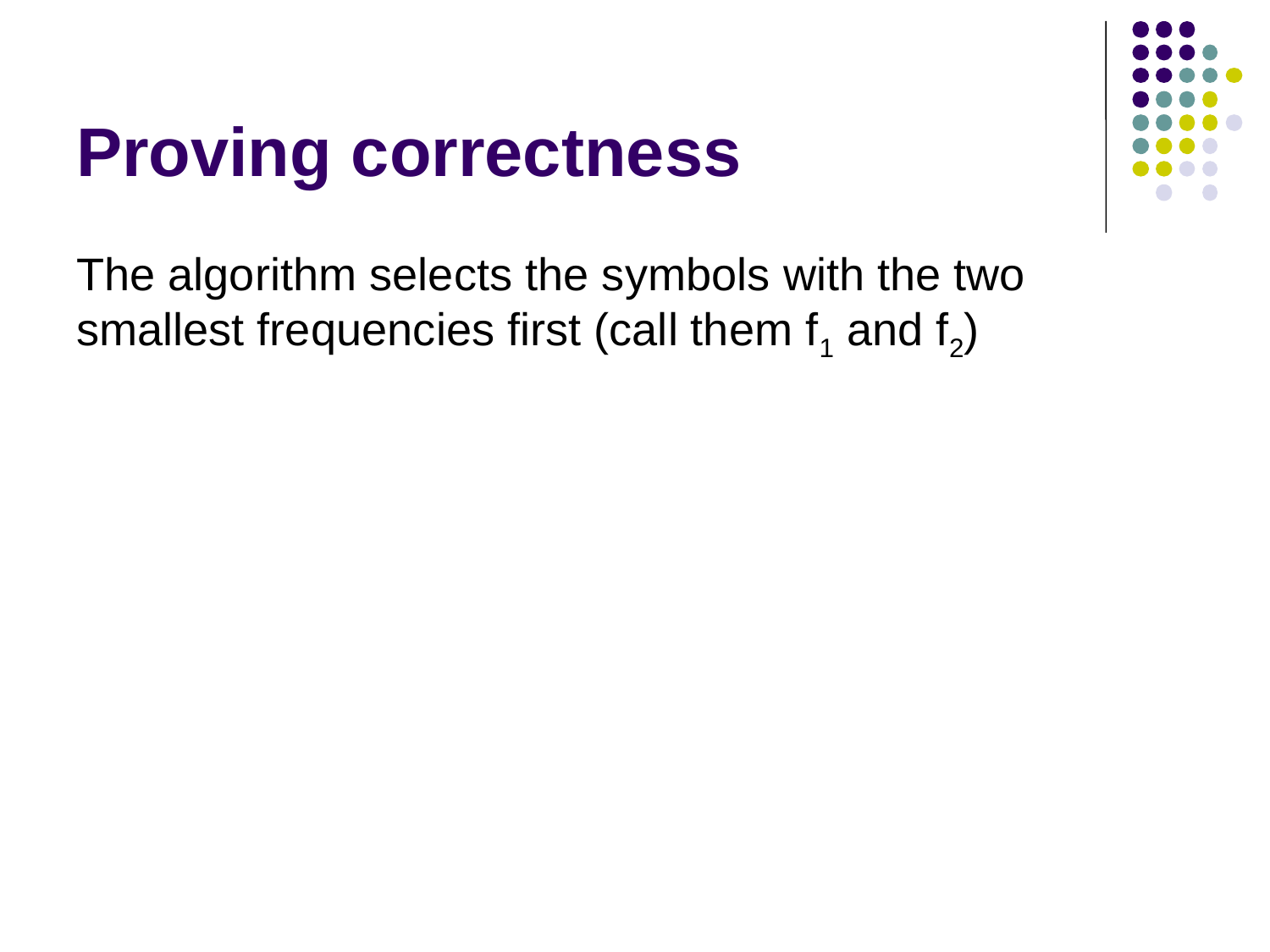

# Proving correctness
The algorithm selects the symbols with the two smallest frequencies first (call them f1 and f2)